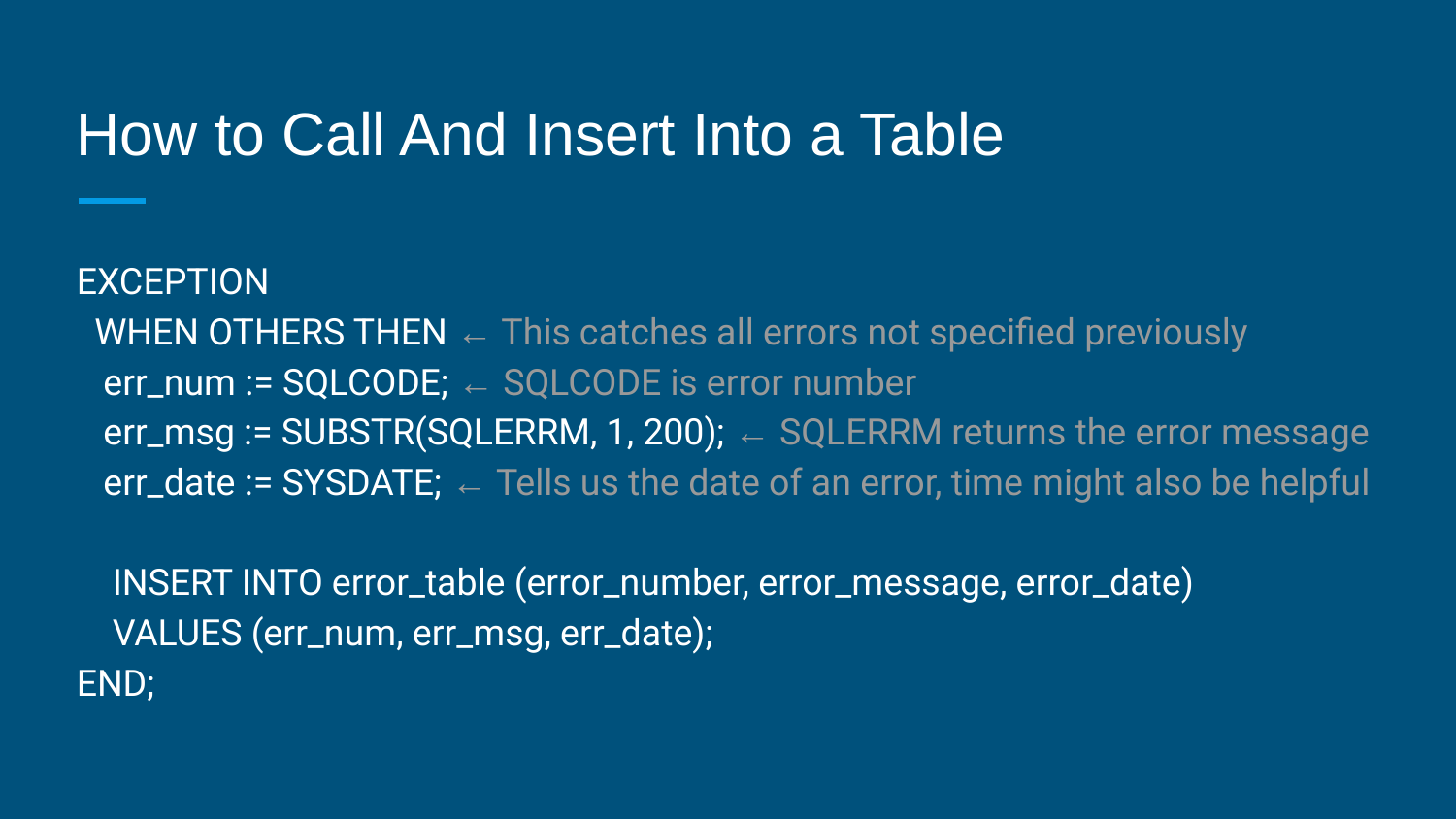

# How to Call And Insert Into a Table
EXCEPTION
  WHEN OTHERS THEN ← This catches all errors not specified previously
   err_num := SQLCODE; ← SQLCODE is error number
   err_msg := SUBSTR(SQLERRM, 1, 200); ← SQLERRM returns the error message
   err_date := SYSDATE; ← Tells us the date of an error, time might also be helpful
    INSERT INTO error_table (error_number, error_message, error_date)
    VALUES (err_num, err_msg, err_date);
END;